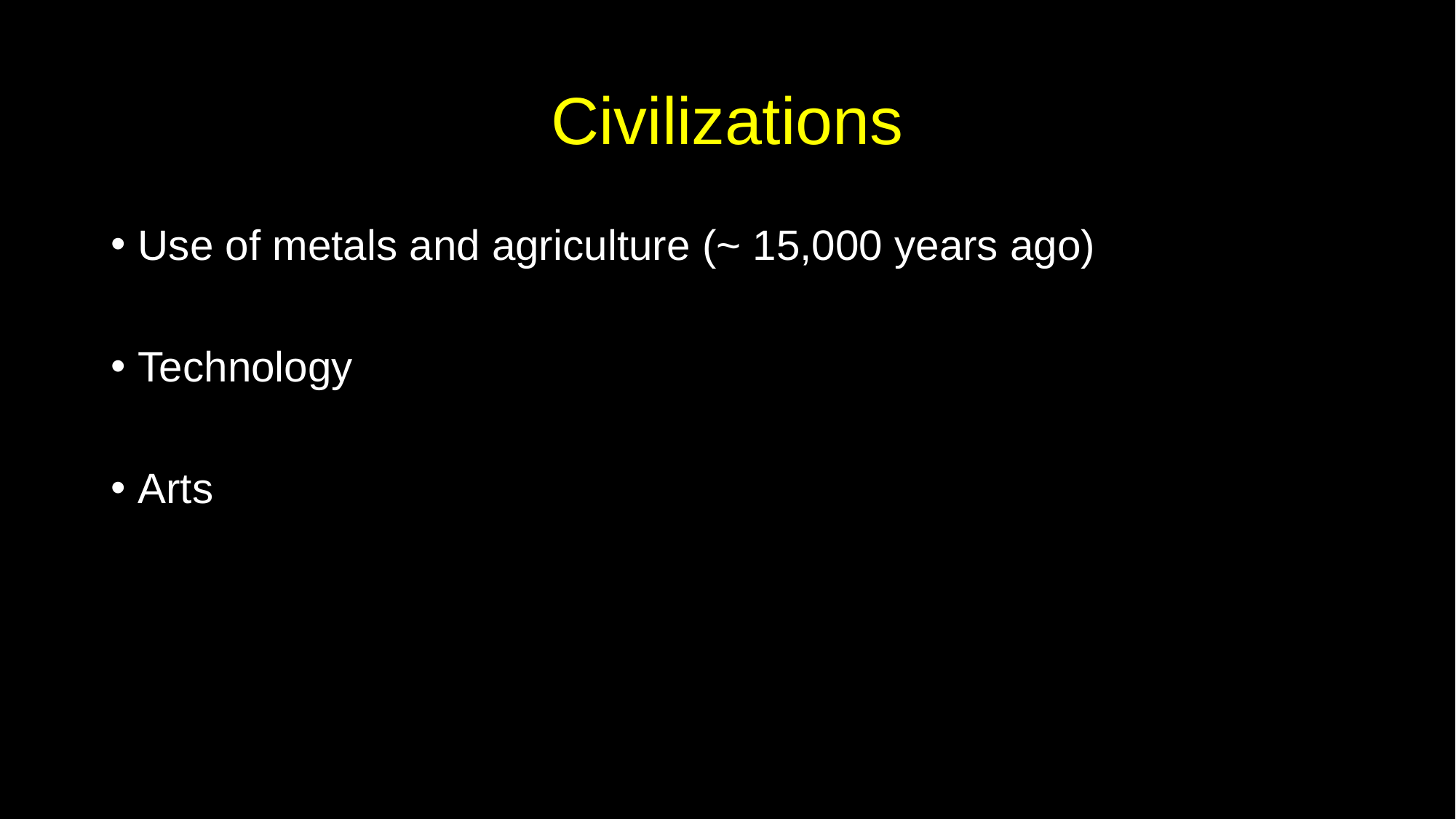

# Civilizations
Use of metals and agriculture (~ 15,000 years ago)

Technology

Arts